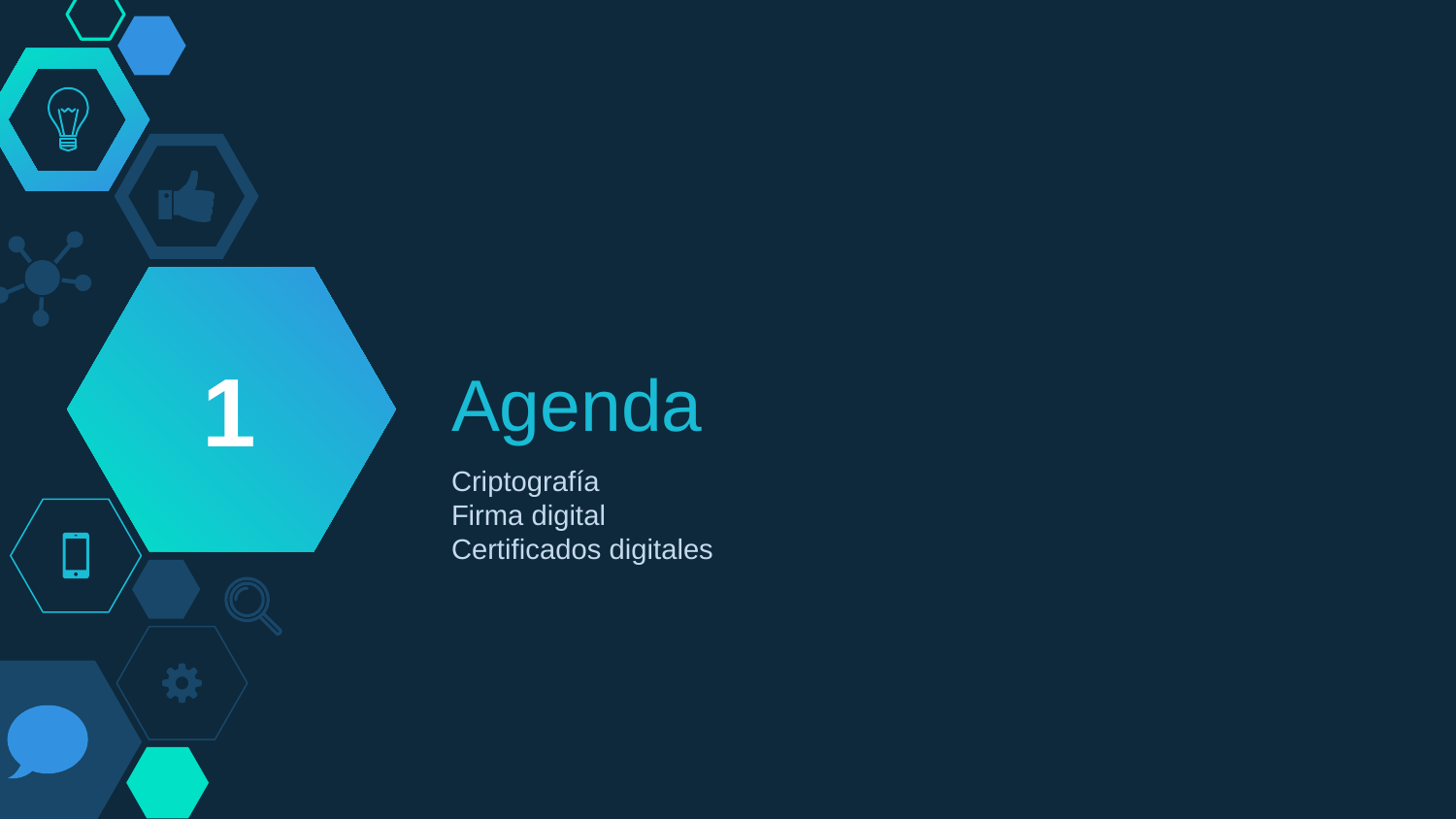

1
# Agenda
Criptografía
Firma digital
Certificados digitales